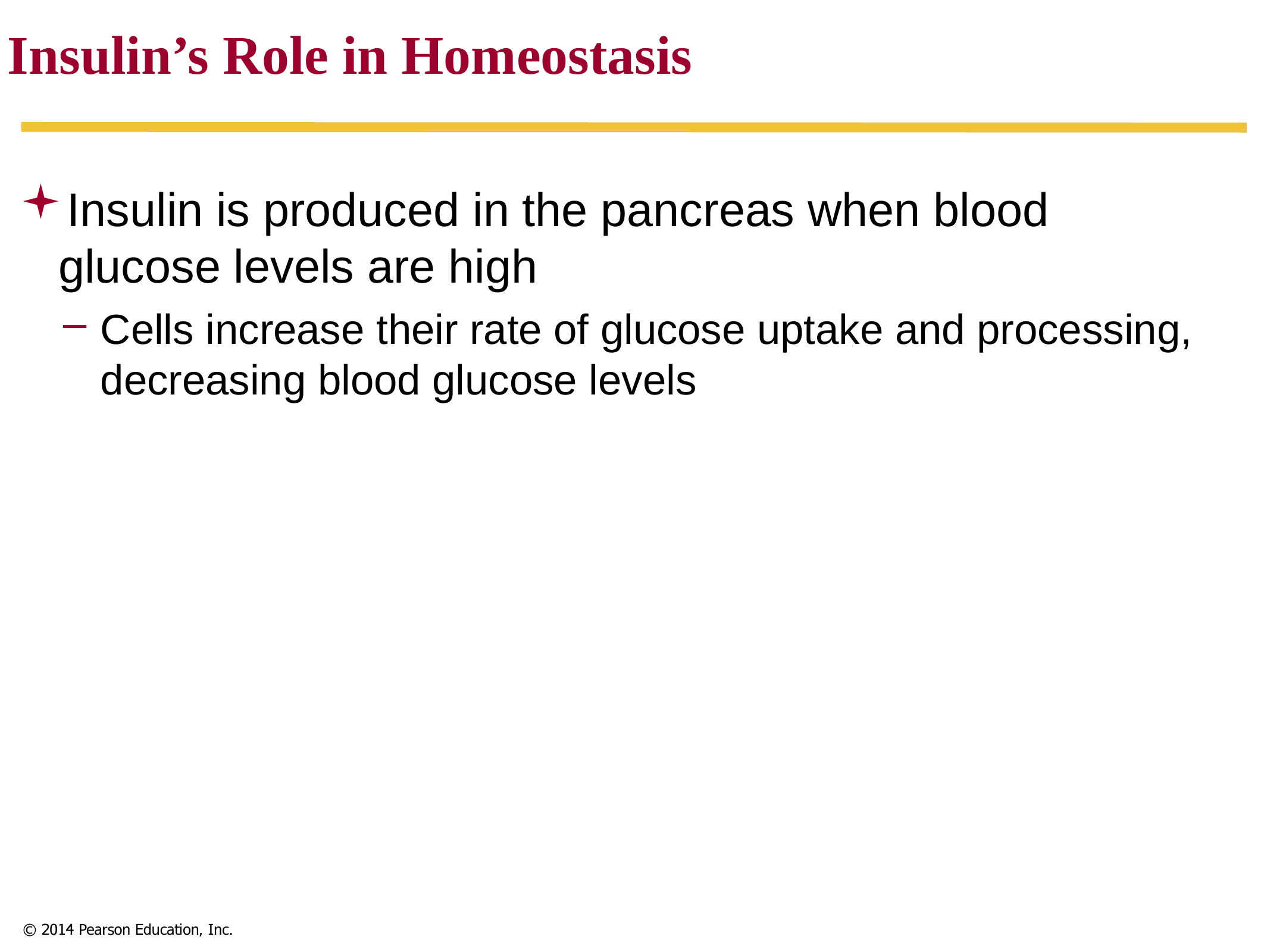

Insulin’s Role in Homeostasis

Insulin is produced in the pancreas when blood glucose levels are high
Cells increase their rate of glucose uptake and processing, decreasing blood glucose levels